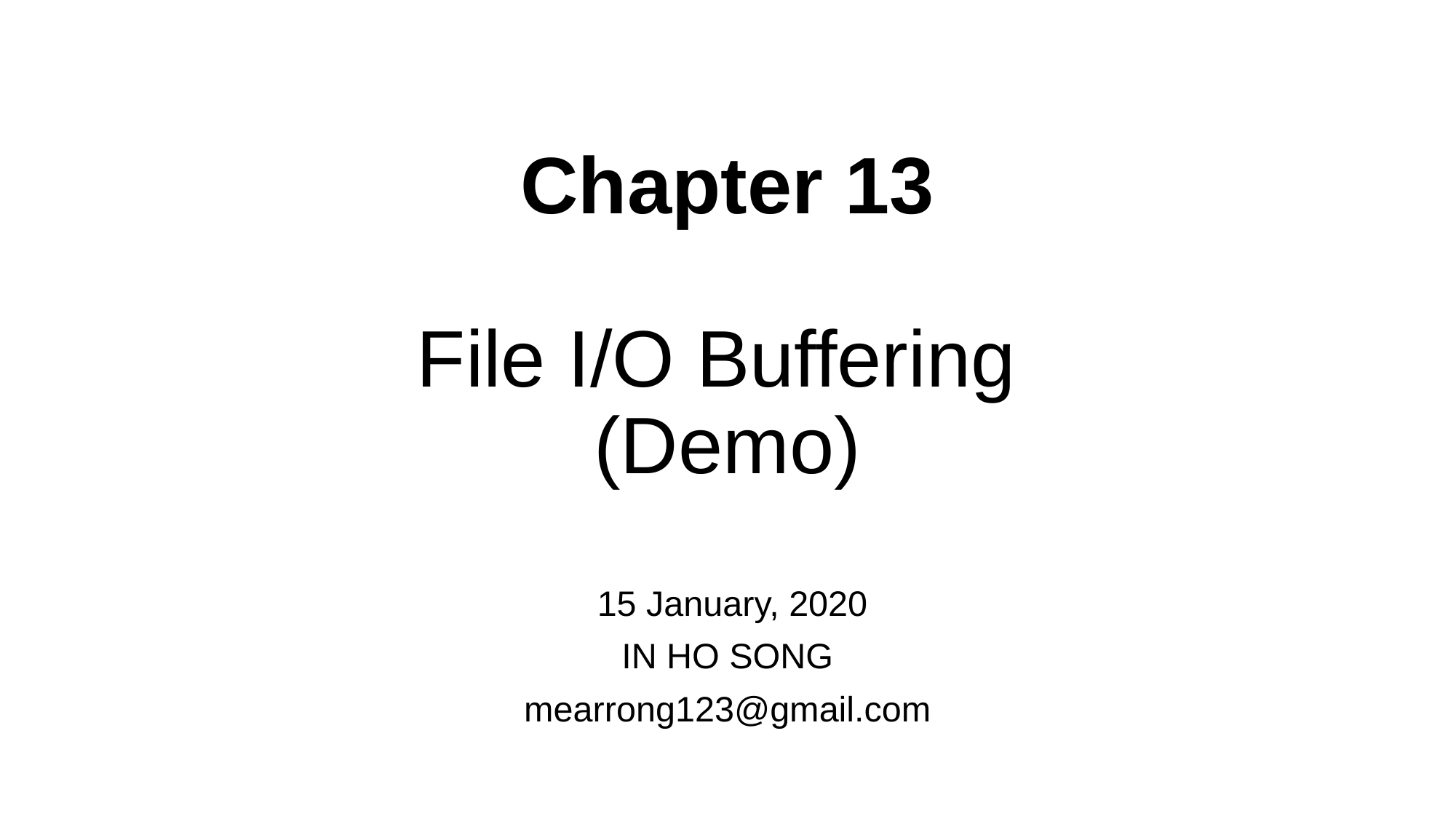

# Chapter 13 File I/O Buffering (Demo)

 15 January, 2020
IN HO SONG
mearrong123@gmail.com